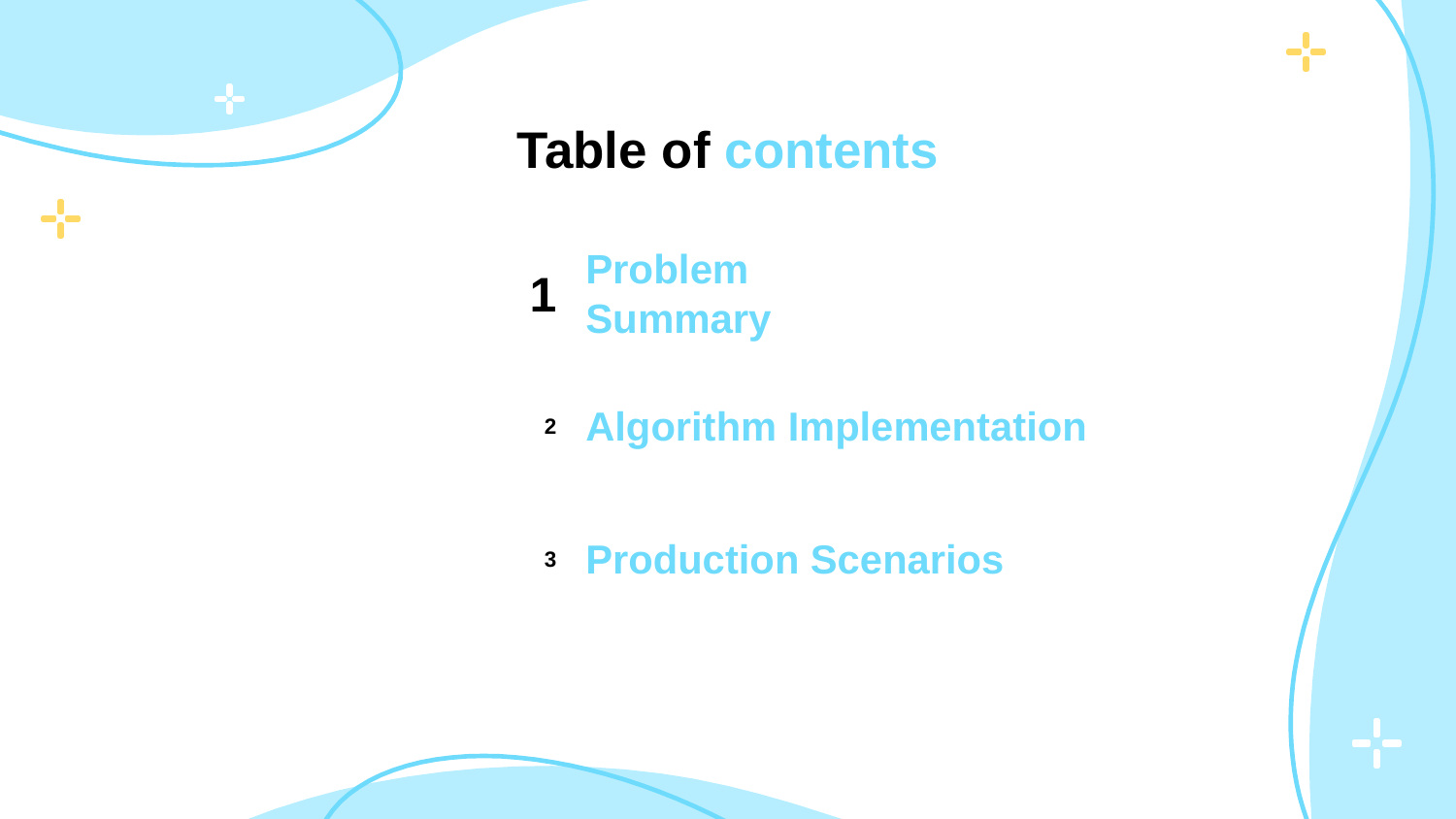

Table of contents

# 1
Problem Summary
2
Algorithm Implementation

3
Production Scenarios